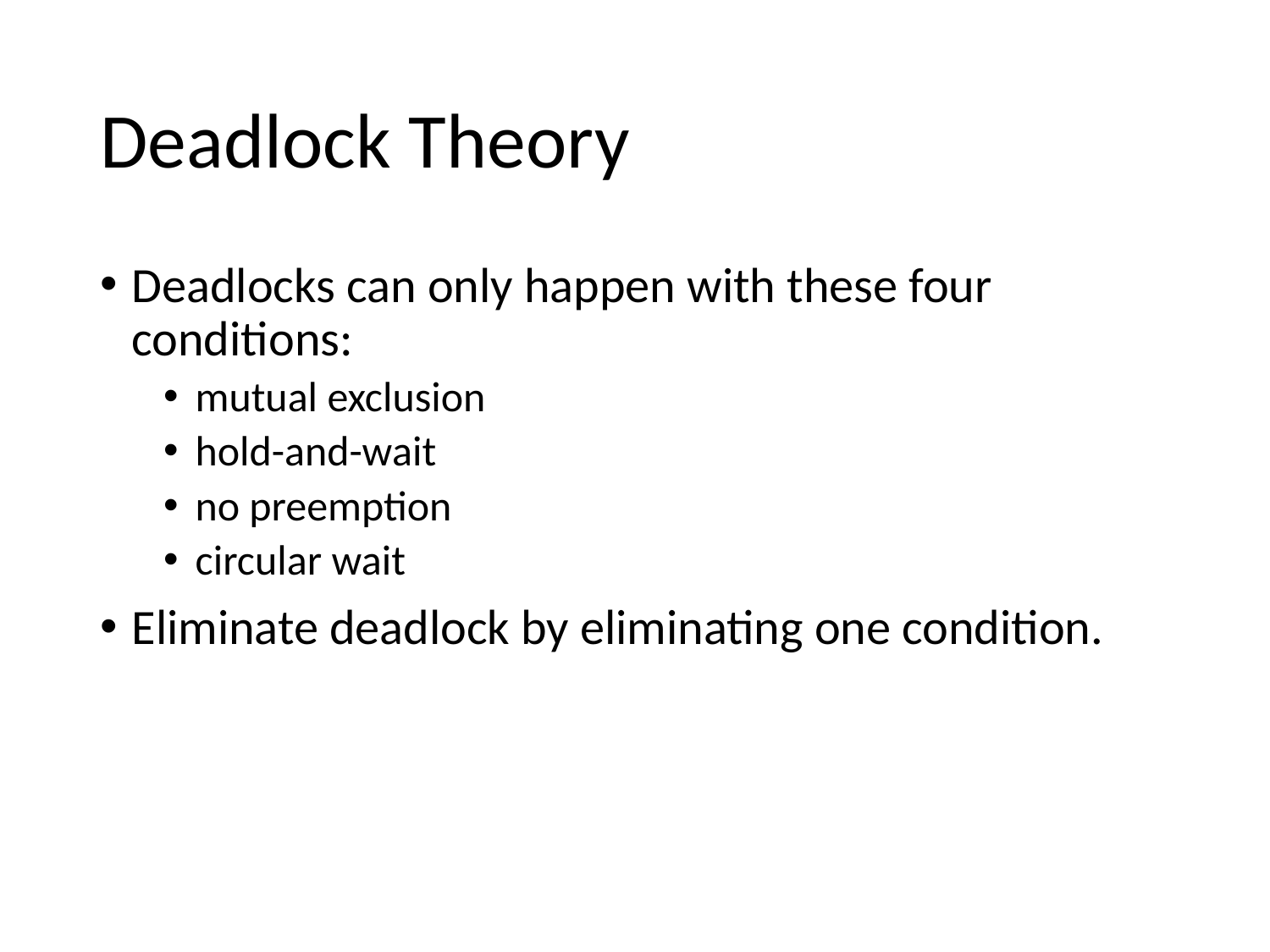

# Deadlock Theory
Deadlocks can only happen with these four conditions:
mutual exclusion
hold-and-wait
no preemption
circular wait
Eliminate deadlock by eliminating one condition.